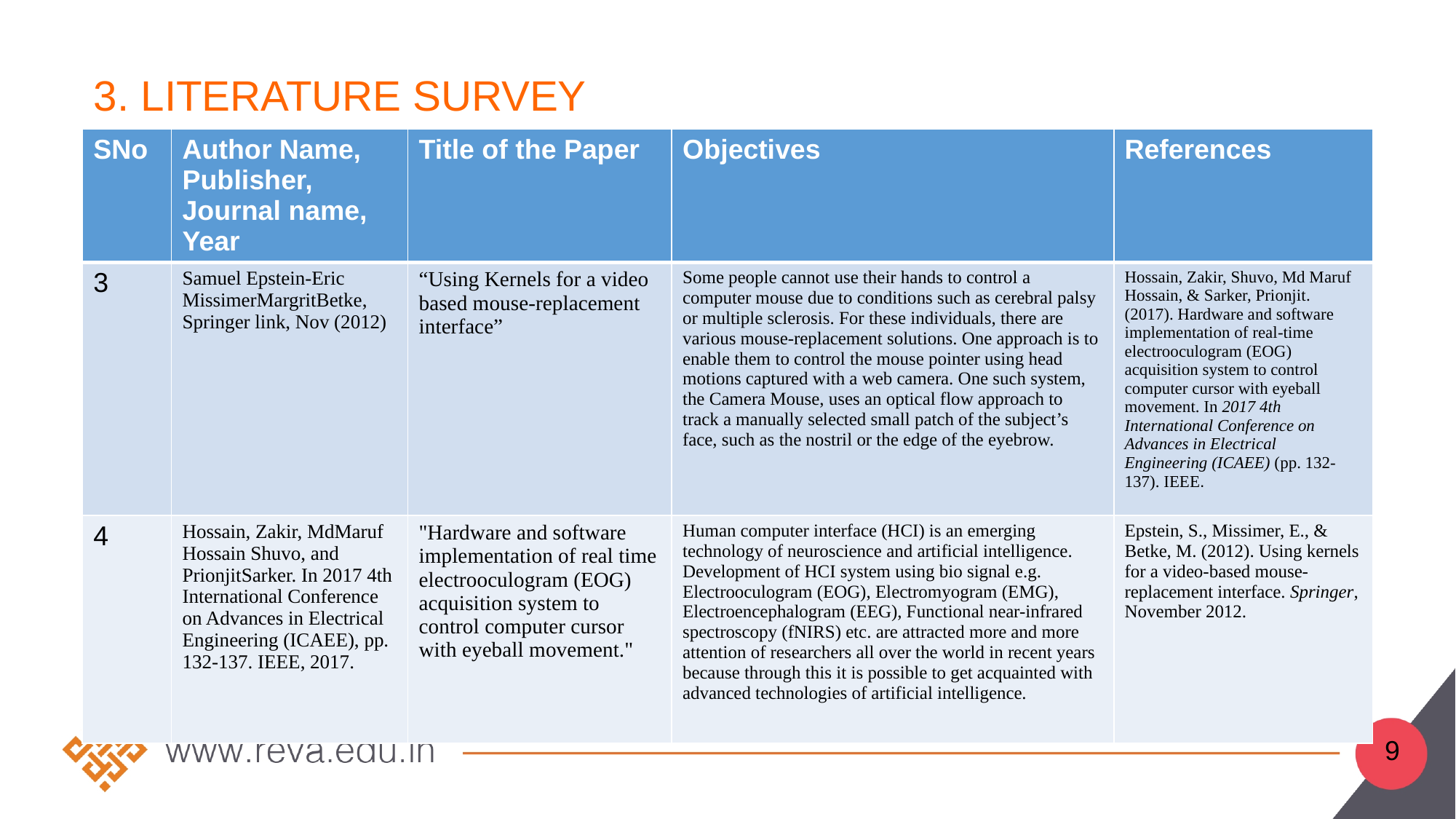

# 3. Literature Survey
| SNo | Author Name, Publisher, Journal name, Year | Title of the Paper | Objectives | References |
| --- | --- | --- | --- | --- |
| 3 | Samuel Epstein-Eric MissimerMargritBetke, Springer link, Nov (2012) | “Using Kernels for a video based mouse-replacement interface” | Some people cannot use their hands to control a computer mouse due to conditions such as cerebral palsy or multiple sclerosis. For these individuals, there are various mouse-replacement solutions. One approach is to enable them to control the mouse pointer using head motions captured with a web camera. One such system, the Camera Mouse, uses an optical flow approach to track a manually selected small patch of the subject’s face, such as the nostril or the edge of the eyebrow. | Hossain, Zakir, Shuvo, Md Maruf Hossain, & Sarker, Prionjit. (2017). Hardware and software implementation of real-time electrooculogram (EOG) acquisition system to control computer cursor with eyeball movement. In 2017 4th International Conference on Advances in Electrical Engineering (ICAEE) (pp. 132-137). IEEE. |
| 4 | Hossain, Zakir, MdMaruf Hossain Shuvo, and PrionjitSarker. In 2017 4th International Conference on Advances in Electrical Engineering (ICAEE), pp. 132-137. IEEE, 2017. | "Hardware and software implementation of real time electrooculogram (EOG) acquisition system to control computer cursor with eyeball movement." | Human computer interface (HCI) is an emerging technology of neuroscience and artificial intelligence. Development of HCI system using bio signal e.g. Electrooculogram (EOG), Electromyogram (EMG), Electroencephalogram (EEG), Functional near-infrared spectroscopy (fNIRS) etc. are attracted more and more attention of researchers all over the world in recent years because through this it is possible to get acquainted with advanced technologies of artificial intelligence. | Epstein, S., Missimer, E., & Betke, M. (2012). Using kernels for a video-based mouse-replacement interface. Springer, November 2012. |

9